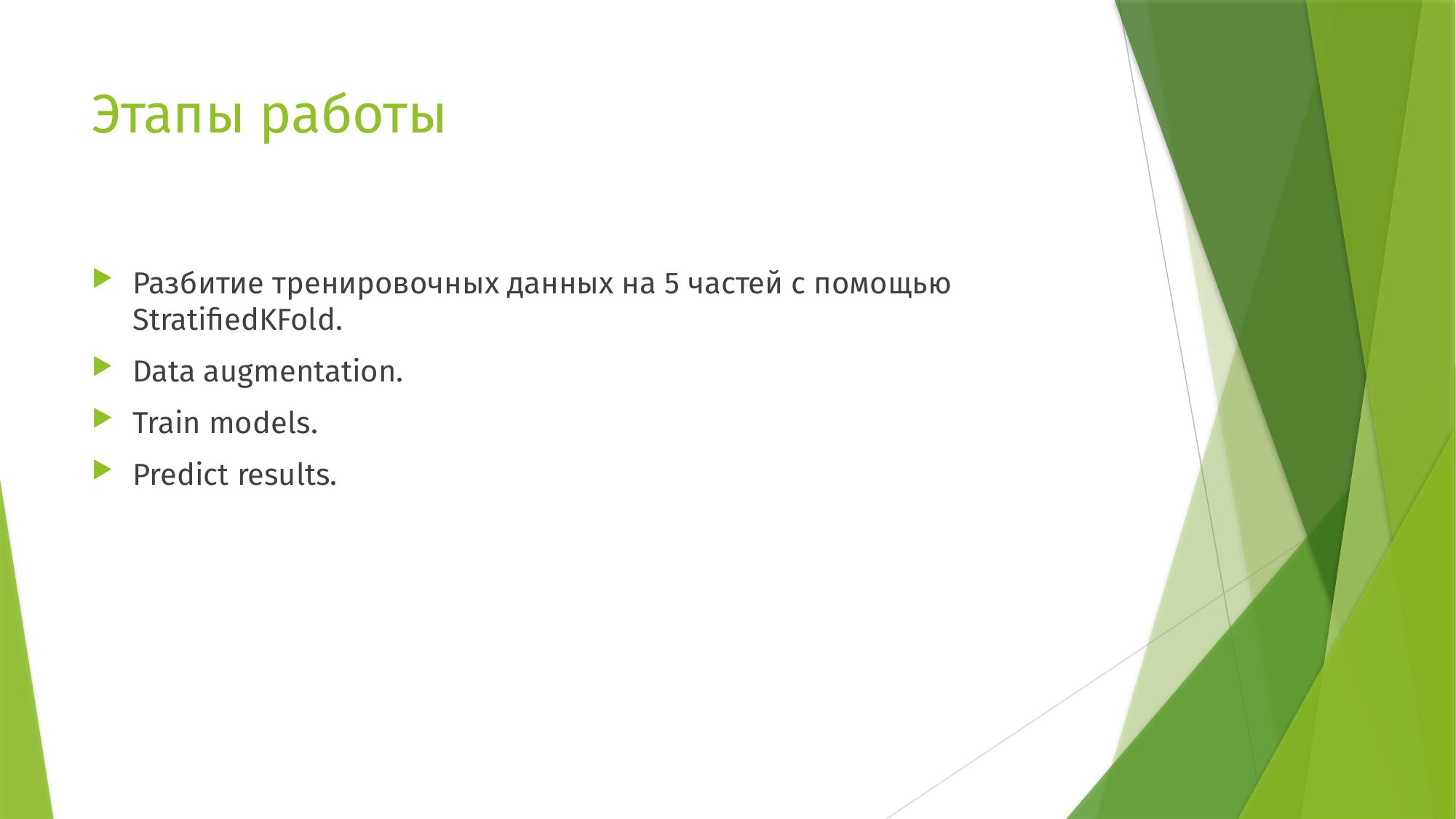

# Этапы работы
Разбитие тренировочных данных на 5 частей с помощью StratifiedKFold.
Data augmentation.
Train models.
Predict results.